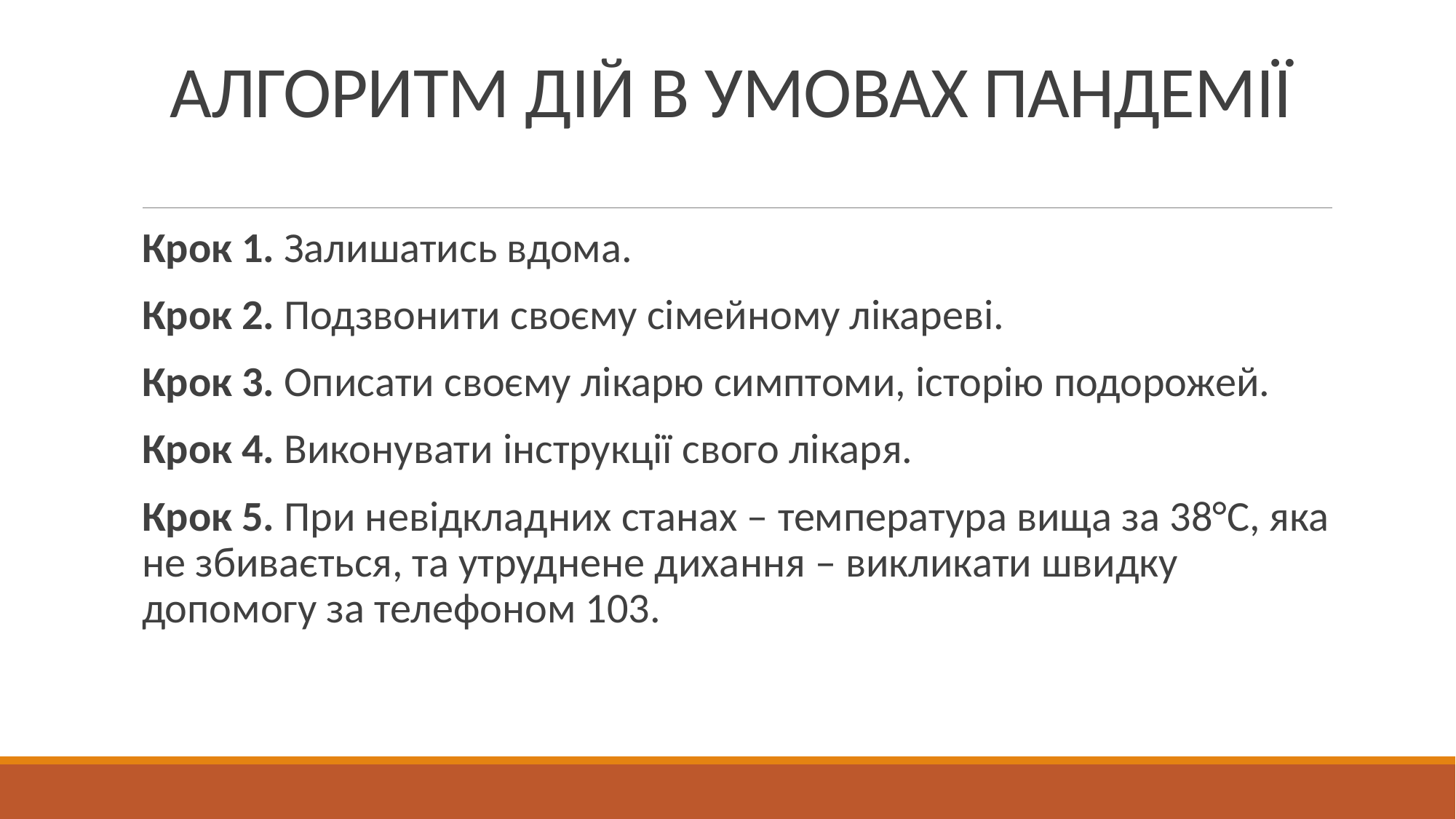

# АЛГОРИТМ ДІЙ В УМОВАХ ПАНДЕМІЇ
Крок 1. Залишатись вдома.
Крок 2. Подзвонити своєму сімейному лікареві.
Крок 3. Описати своєму лікарю симптоми, історію подорожей.
Крок 4. Виконувати інструкції свого лікаря.
Крок 5. При невідкладних станах – температура вища за 38°С, яка не збивається, та утруднене дихання – викликати швидку допомогу за телефоном 103.